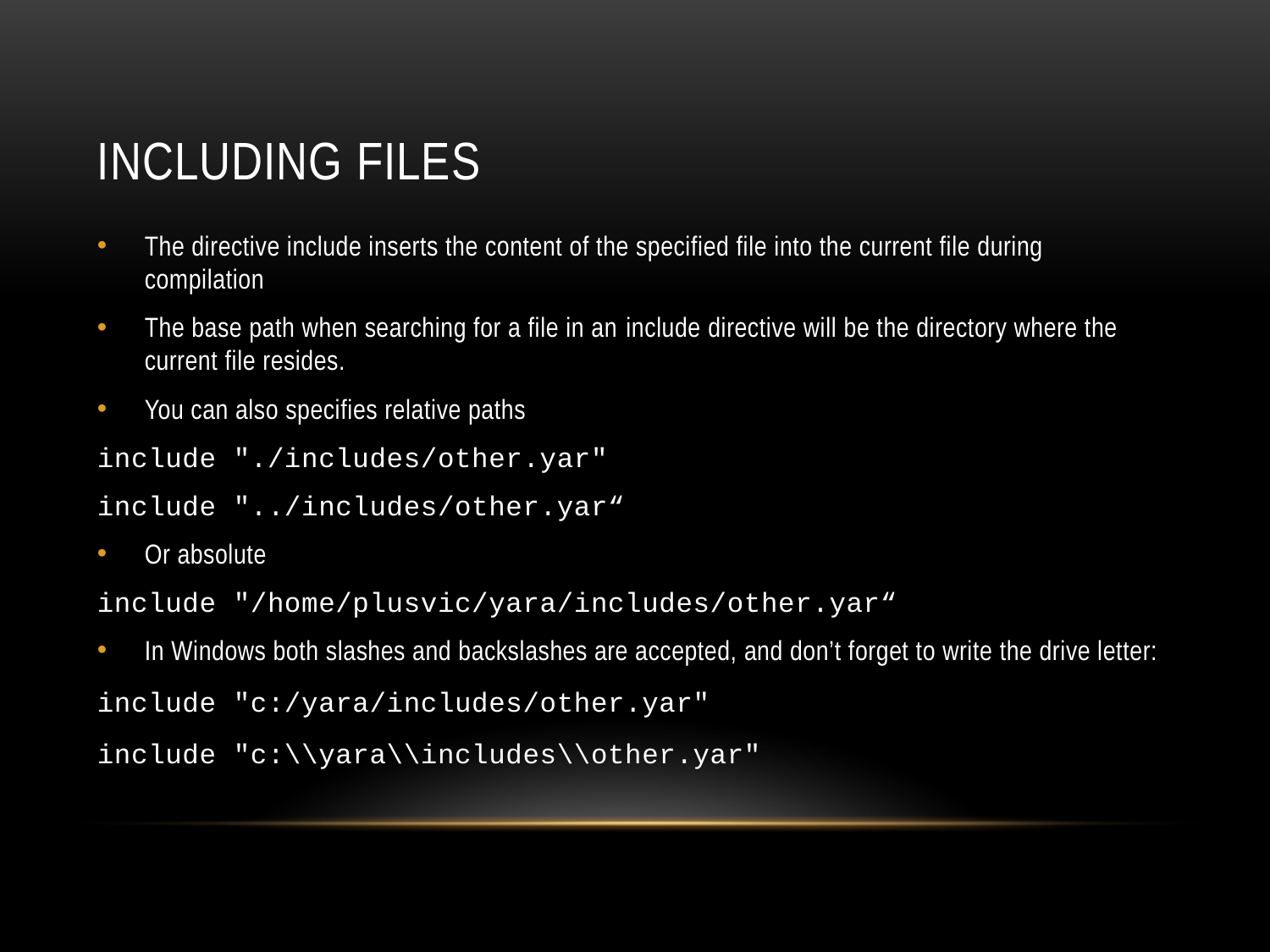

# Including files
The directive include inserts the content of the specified file into the current file during compilation
The base path when searching for a file in an include directive will be the directory where the current file resides.
You can also specifies relative paths
include "./includes/other.yar"
include "../includes/other.yar“
Or absolute
include "/home/plusvic/yara/includes/other.yar“
In Windows both slashes and backslashes are accepted, and don’t forget to write the drive letter:
include "c:/yara/includes/other.yar"
include "c:\\yara\\includes\\other.yar"